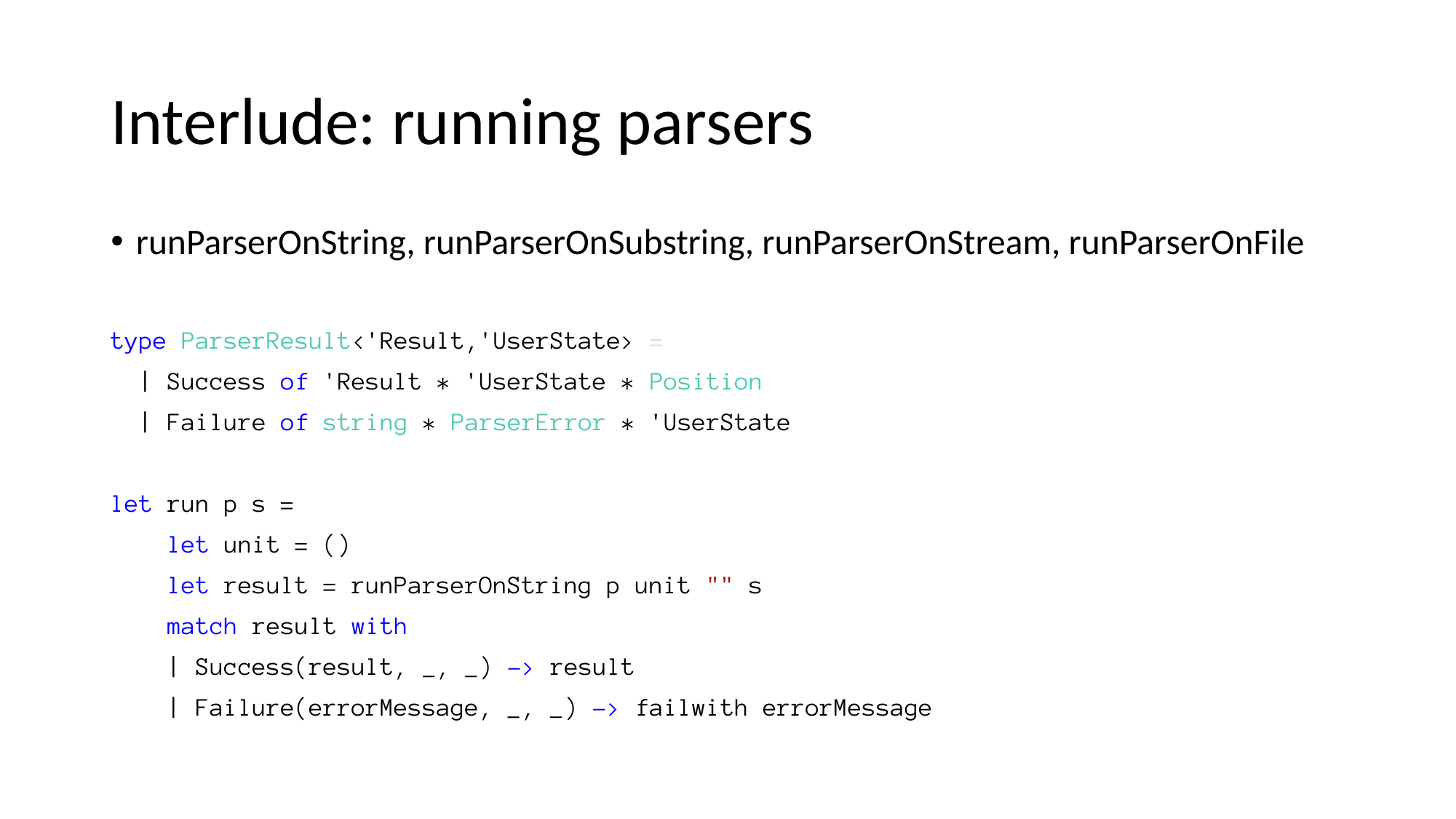

# Interlude: running parsers
runParserOnString, runParserOnSubstring, runParserOnStream, runParserOnFile

type ParserResult<'Result,'UserState> =
  | Success of 'Result * 'UserState * Position
  | Failure of string * ParserError * 'UserState

let run p s =
    let unit = ()
    let result = runParserOnString p unit "" s
    match result with
    | Success(result, _, _) -> result
    | Failure(errorMessage, _, _) -> failwith errorMessage